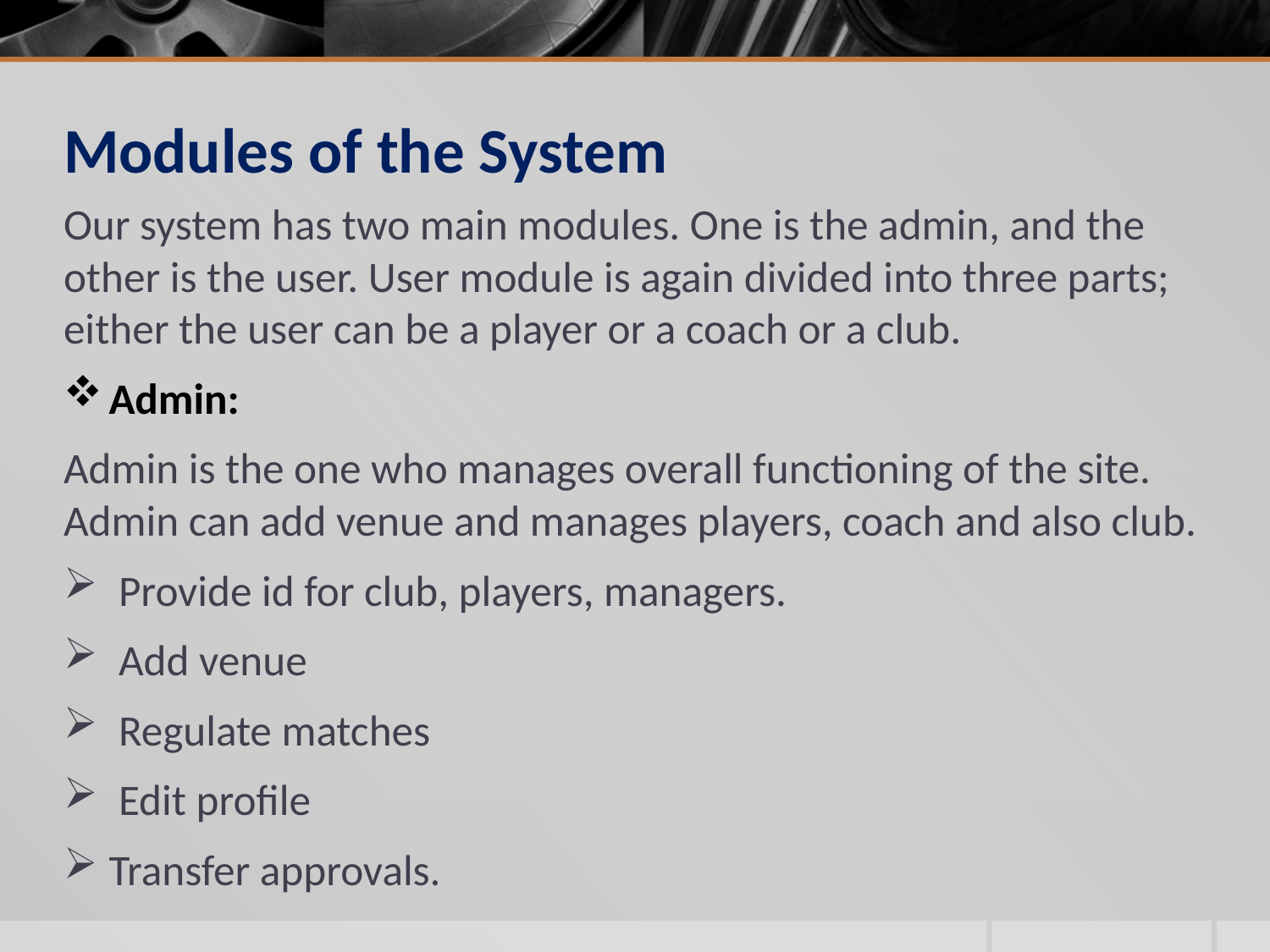

# Modules of the System
Our system has two main modules. One is the admin, and the other is the user. User module is again divided into three parts; either the user can be a player or a coach or a club.
Admin:
Admin is the one who manages overall functioning of the site. Admin can add venue and manages players, coach and also club.
 Provide id for club, players, managers.
 Add venue
 Regulate matches
 Edit profile
Transfer approvals.